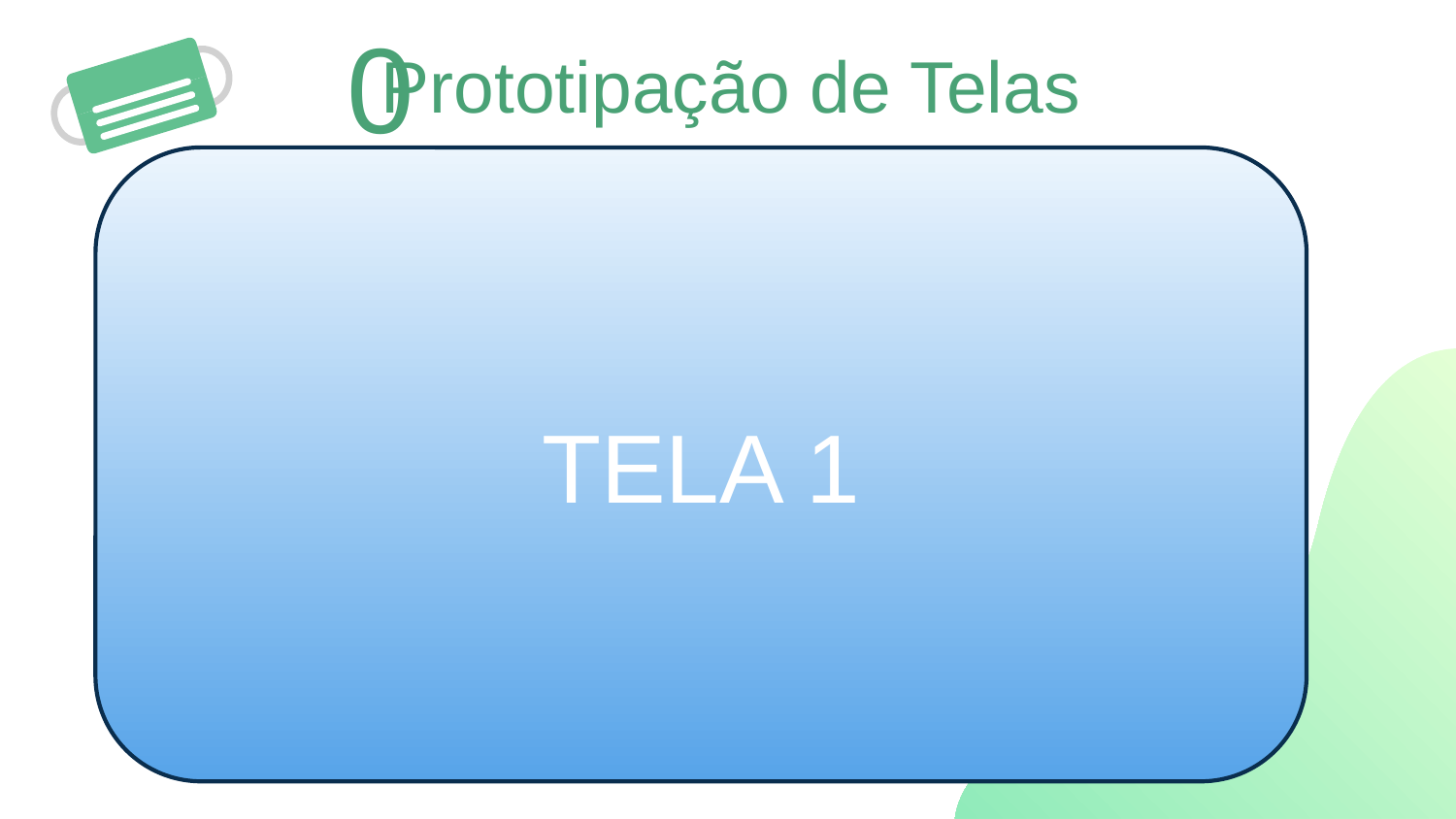

04
# Prototipação de Telas

TELA 1